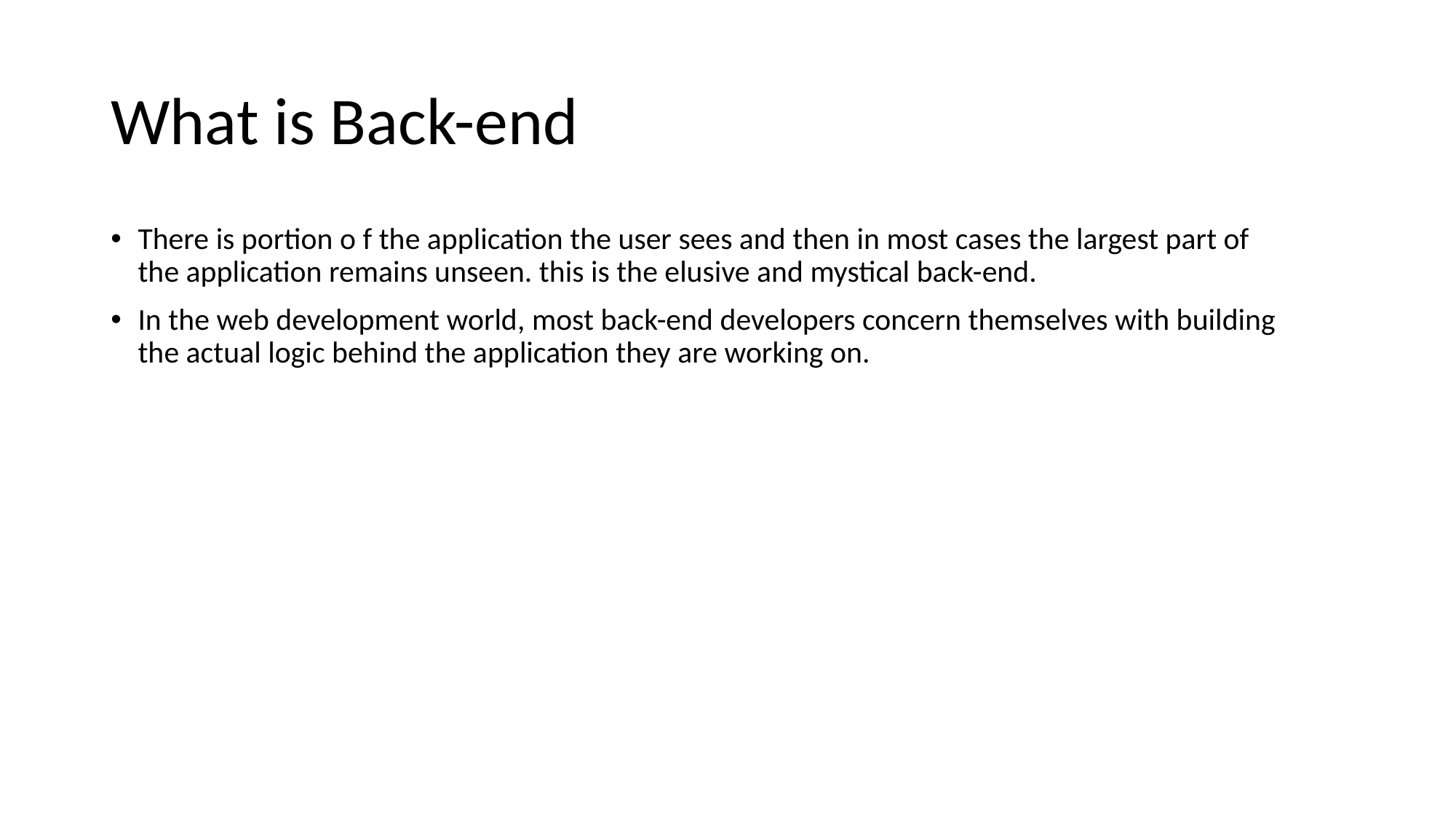

What is Back-end
There is portion o f the application the user sees and then in most cases the largest part of the application remains unseen. this is the elusive and mystical back-end.
In the web development world, most back-end developers concern themselves with building the actual logic behind the application they are working on.